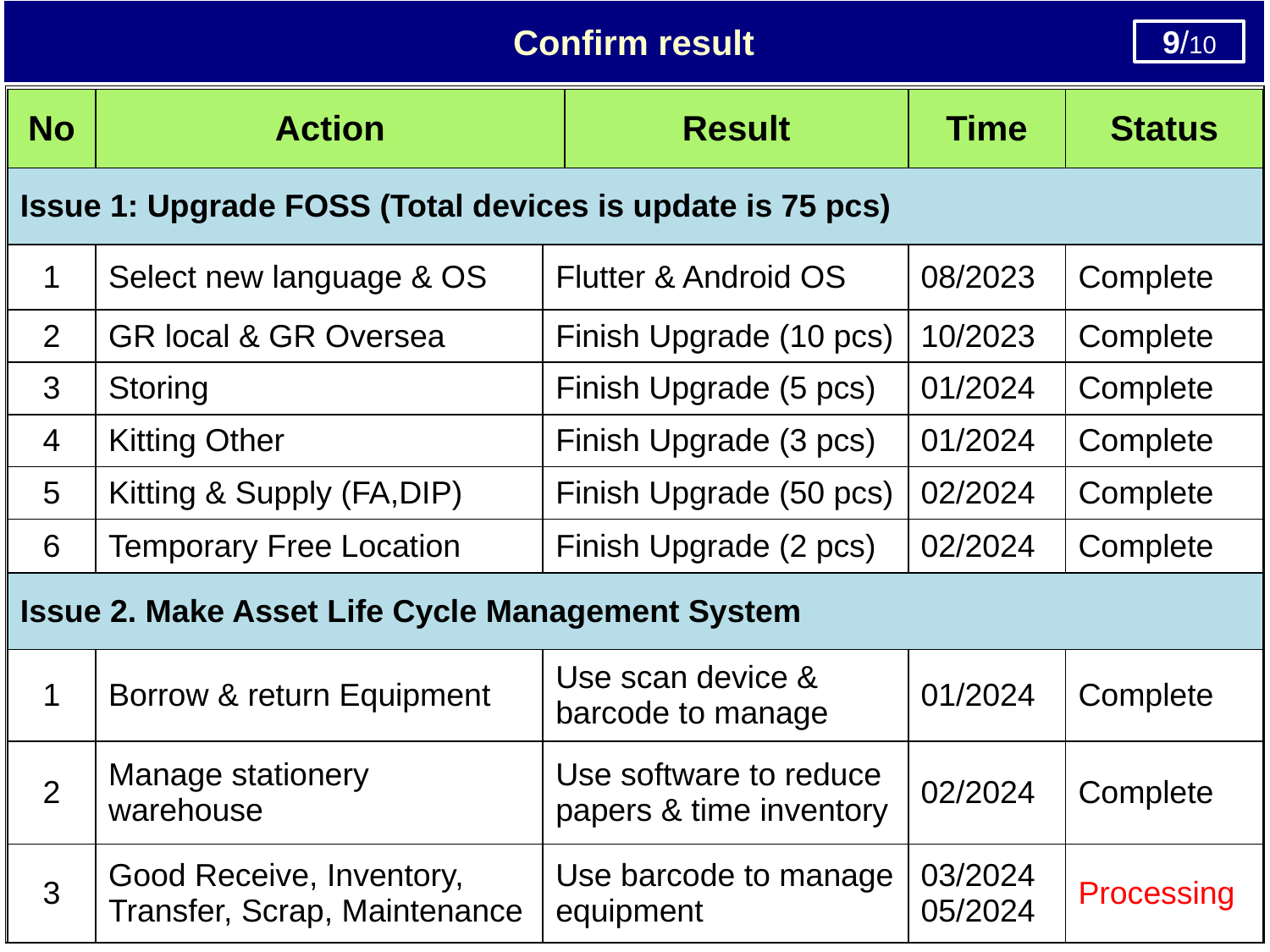

Confirm result
9/10
1/10
|  |  |
| --- | --- |
| No | Action |  | Result | Time | Status |
| --- | --- | --- | --- | --- | --- |
| Issue 1: Upgrade FOSS (Total devices is update is 75 pcs) |  |  |  |  |  |
| 1 | Select new language & OS | Flutter & Android OS |  | 08/2023 | Complete |
| 2 | GR local & GR Oversea | Finish Upgrade (10 pcs) |  | 10/2023 | Complete |
| 3 | Storing | Finish Upgrade (5 pcs) |  | 01/2024 | Complete |
| 4 | Kitting Other | Finish Upgrade (3 pcs) |  | 01/2024 | Complete |
| 5 | Kitting & Supply (FA,DIP) | Finish Upgrade (50 pcs) |  | 02/2024 | Complete |
| 6 | Temporary Free Location | Finish Upgrade (2 pcs) |  | 02/2024 | Complete |
| Issue 2. Make Asset Life Cycle Management System |  |  |  |  |  |
| 1 | Borrow & return Equipment | Use scan device & barcode to manage |  | 01/2024 | Complete |
| 2 | Manage stationery warehouse | Use software to reduce papers & time inventory |  | 02/2024 | Complete |
| 3 | Good Receive, Inventory, Transfer, Scrap, Maintenance | Use barcode to manage equipment |  | 03/2024 05/2024 | Processing |